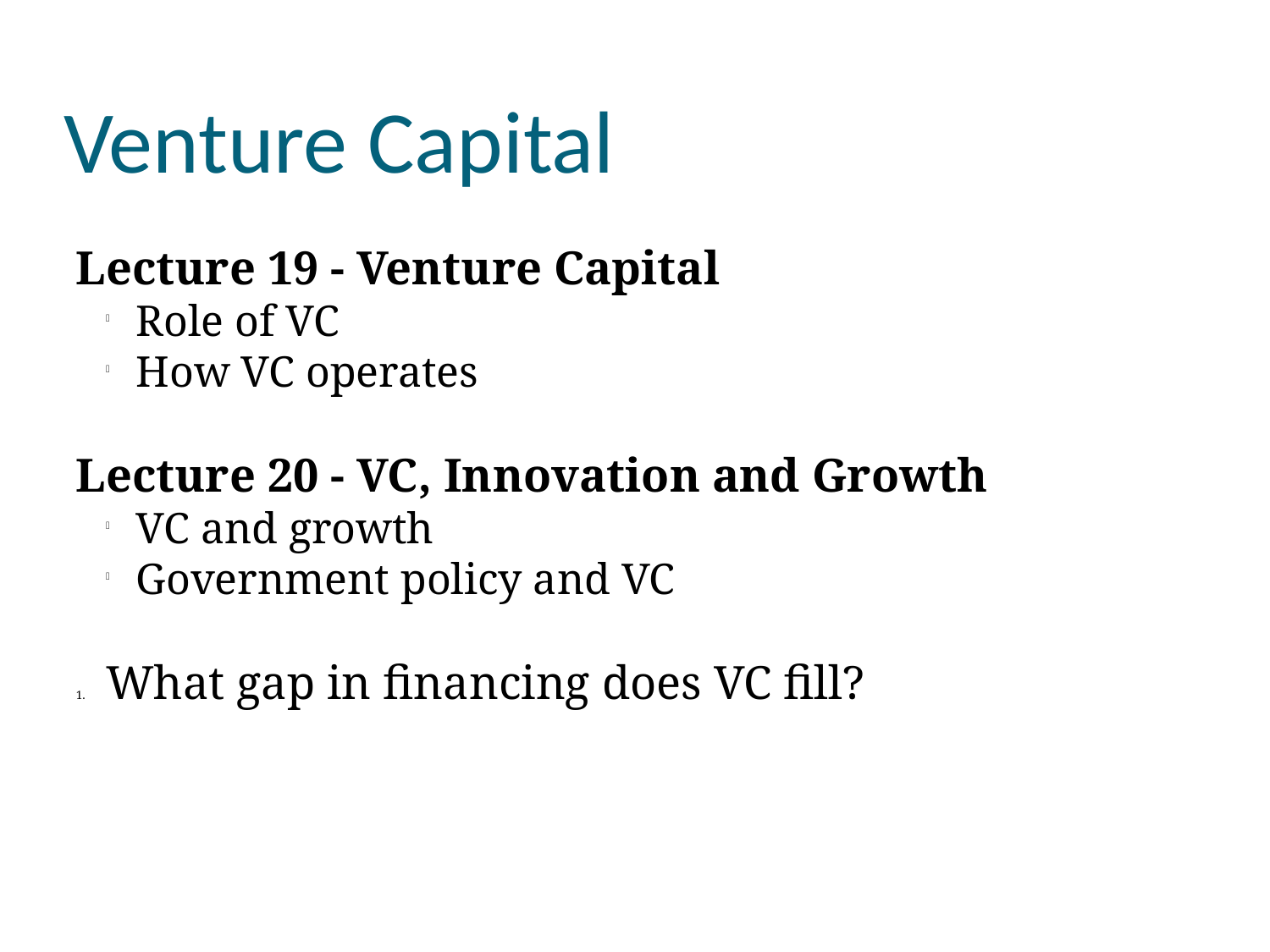

Venture Capital
Lecture 19 - Venture Capital
Role of VC
How VC operates

Lecture 20 - VC, Innovation and Growth
VC and growth
Government policy and VC

What gap in financing does VC fill?